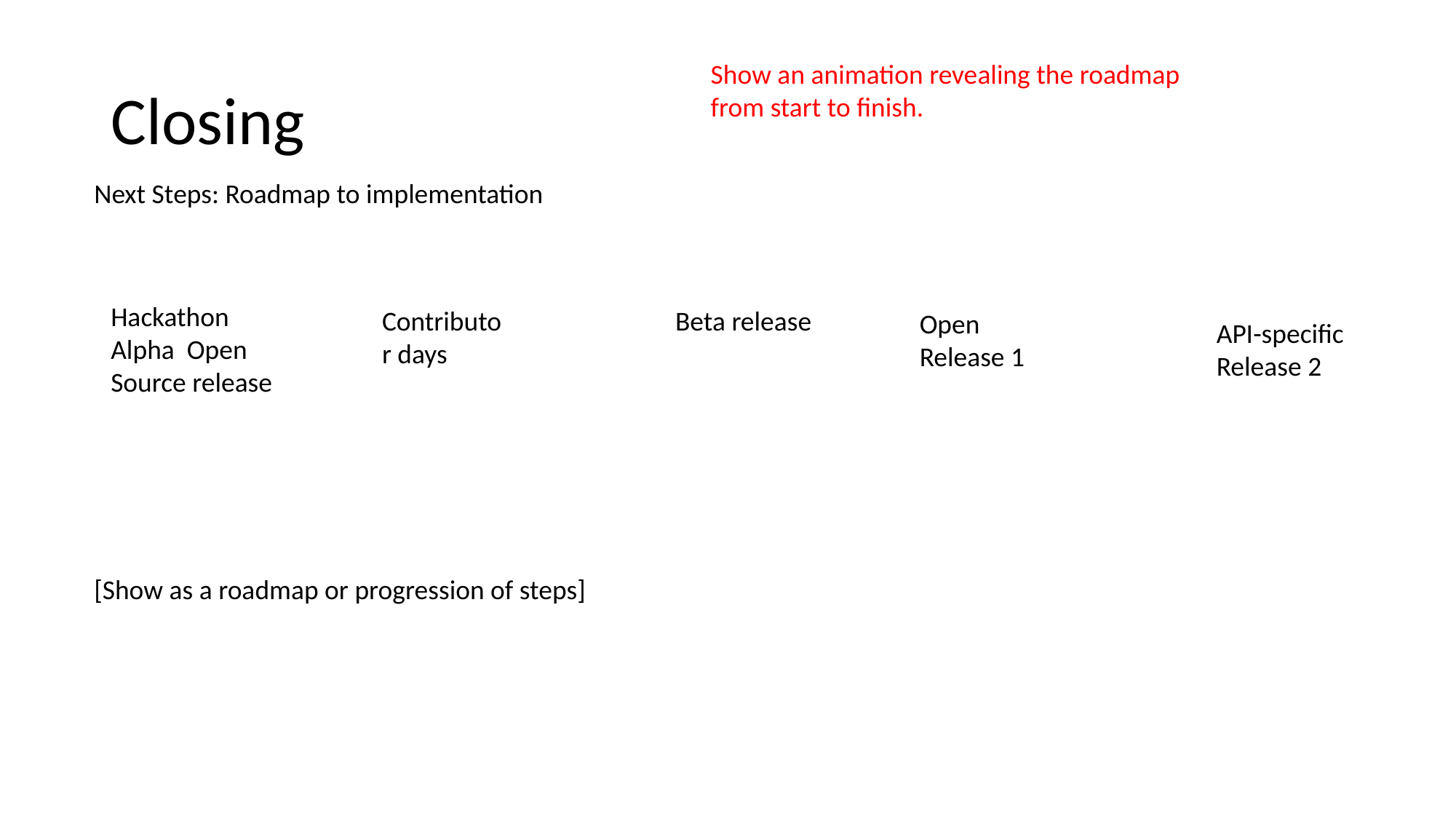

# Closing
Show an animation revealing the roadmap from start to finish.
Next Steps: Roadmap to implementation
Hackathon Alpha  Open Source release
Contributor days
Beta release
Open Release 1
API-specific Release 2
[Show as a roadmap or progression of steps]